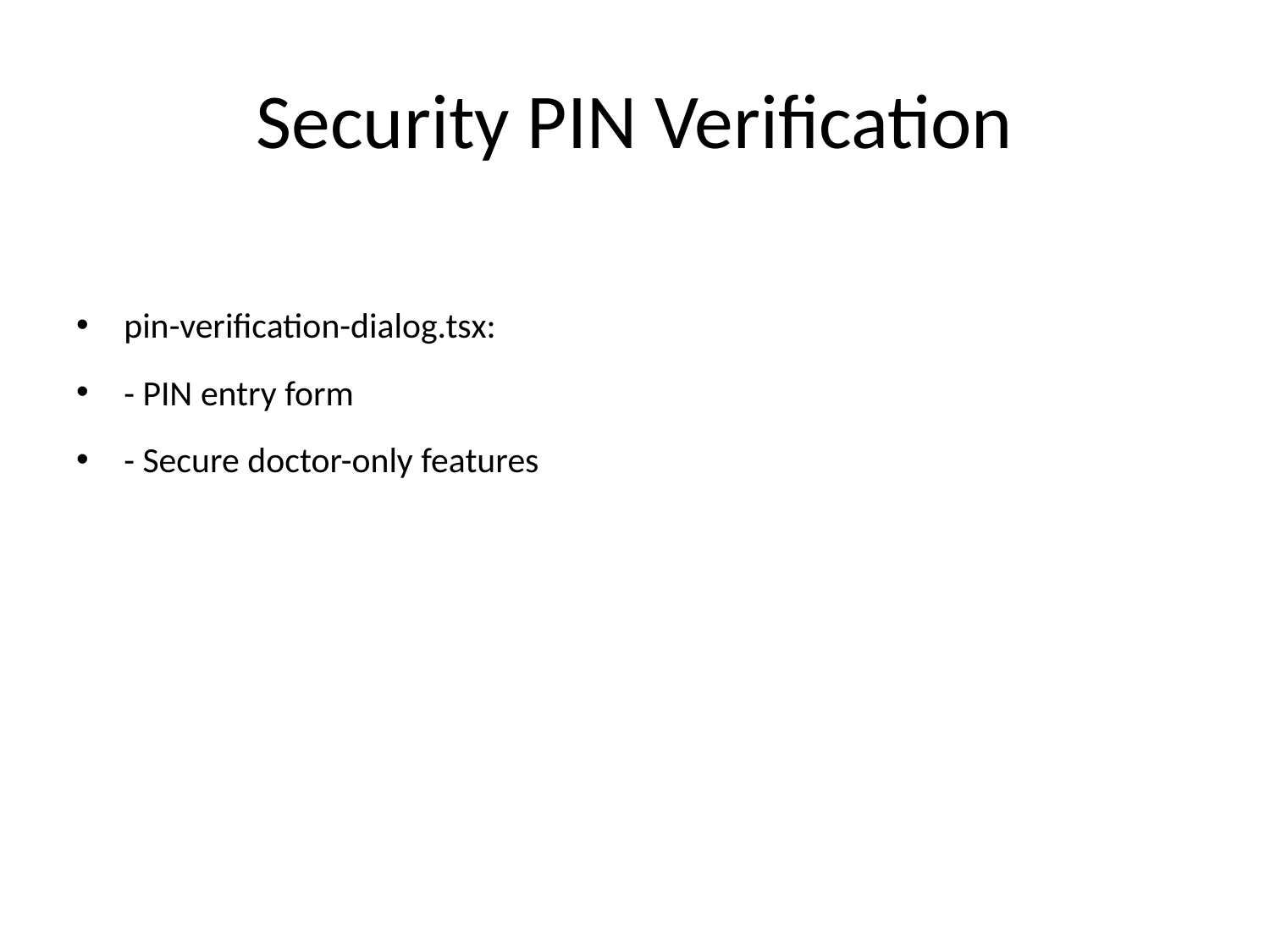

# Security PIN Verification

pin-verification-dialog.tsx:
- PIN entry form
- Secure doctor-only features